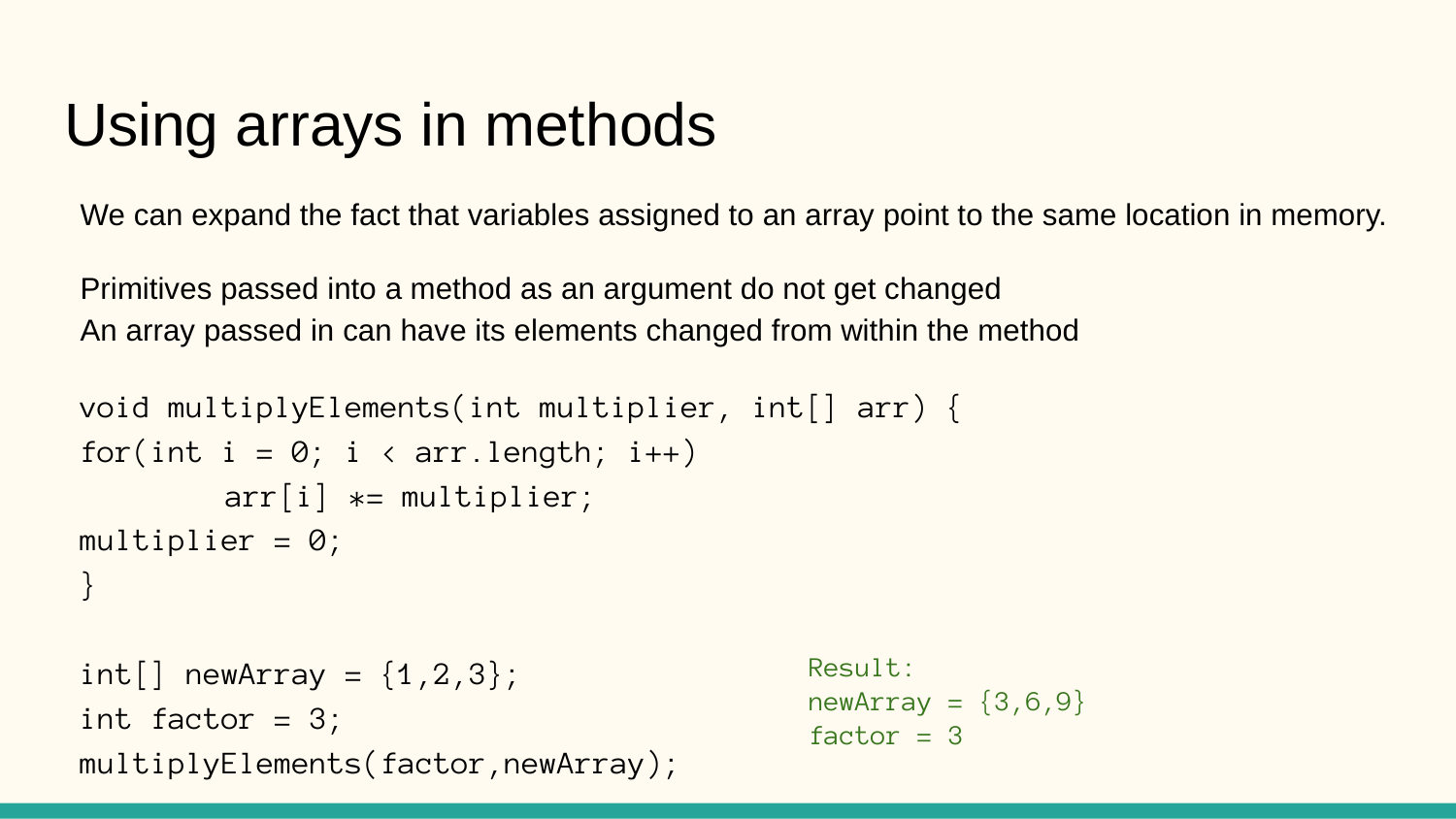

# Using arrays in methods
We can expand the fact that variables assigned to an array point to the same location in memory.
Primitives passed into a method as an argument do not get changed
An array passed in can have its elements changed from within the method
void multiplyElements(int multiplier, int[] arr) {
for(int i = 0; i < arr.length; i++)
	arr[i] *= multiplier;
multiplier = 0;
}
int[] newArray = {1,2,3};
int factor = 3;
multiplyElements(factor,newArray);
Result:
newArray = {3,6,9}
factor = 3